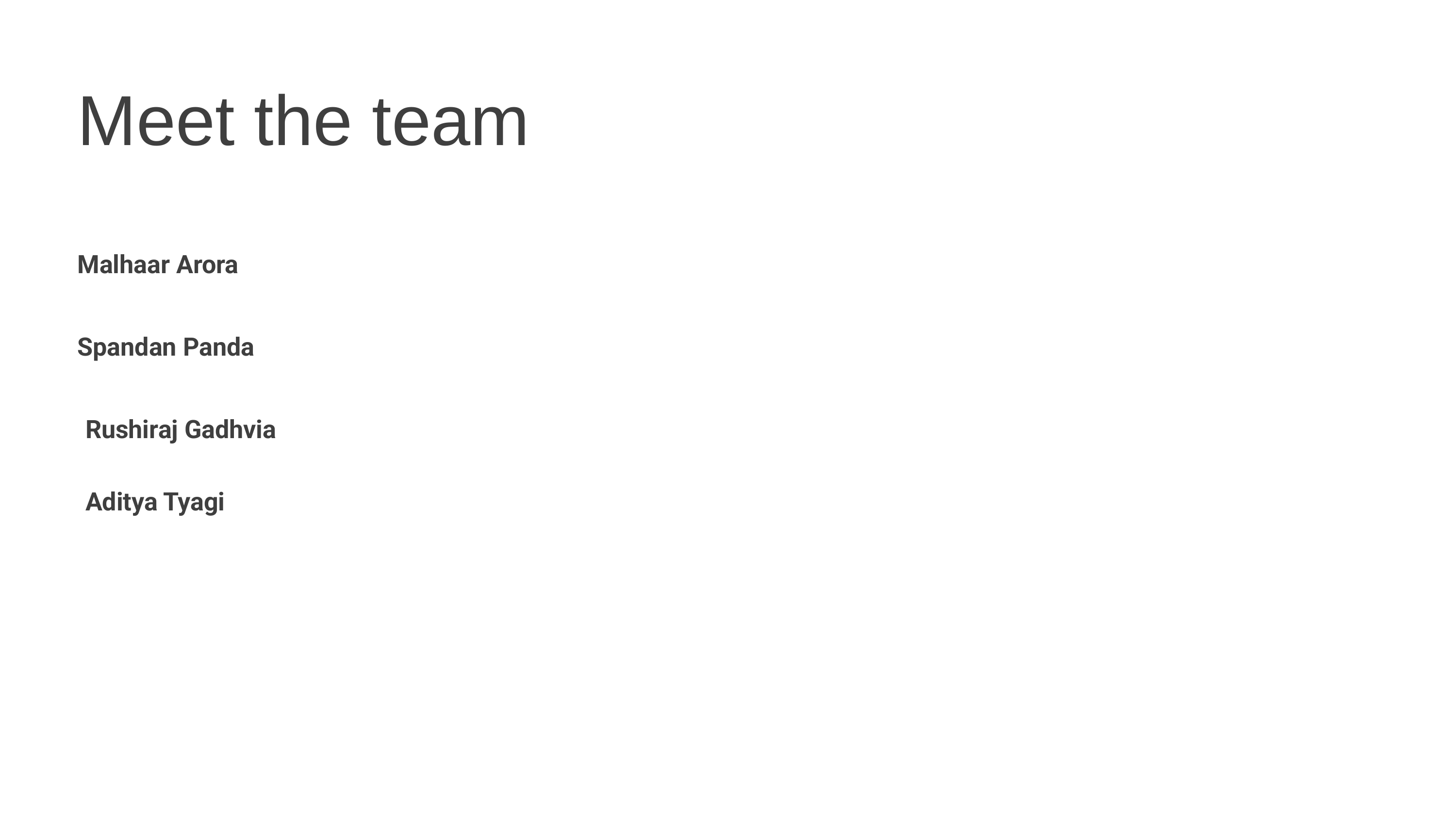

Meet the team
Malhaar Arora
Spandan Panda
Rushiraj Gadhvia
Aditya Tyagi